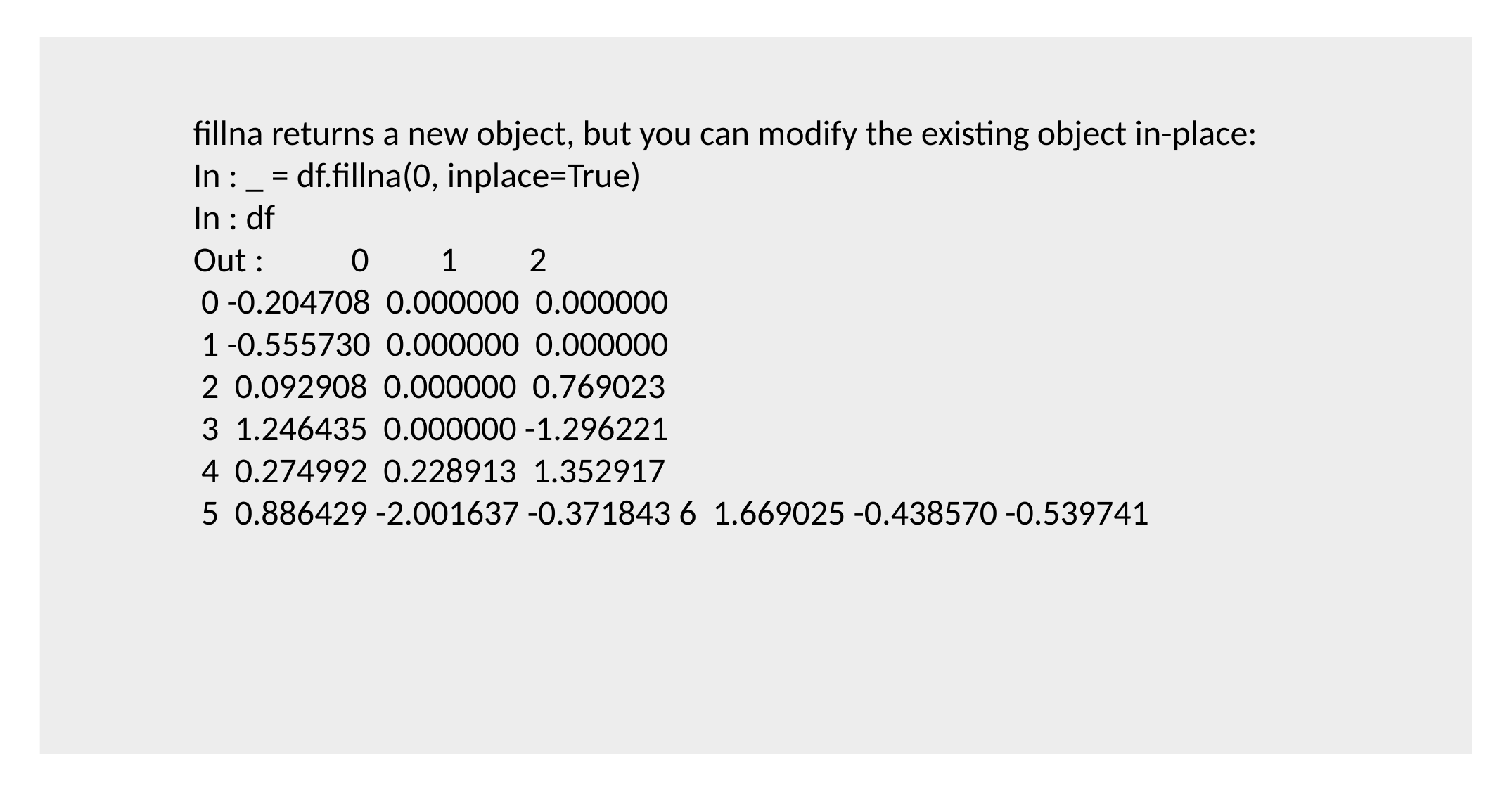

fillna returns a new object, but you can modify the existing object in-place:
In : _ = df.fillna(0, inplace=True)
In : df
Out :           0         1         2
 0 -0.204708  0.000000  0.000000
 1 -0.555730  0.000000  0.000000
 2  0.092908  0.000000  0.769023
 3  1.246435  0.000000 -1.296221
 4  0.274992  0.228913  1.352917
 5  0.886429 -2.001637 -0.371843 6  1.669025 -0.438570 -0.539741